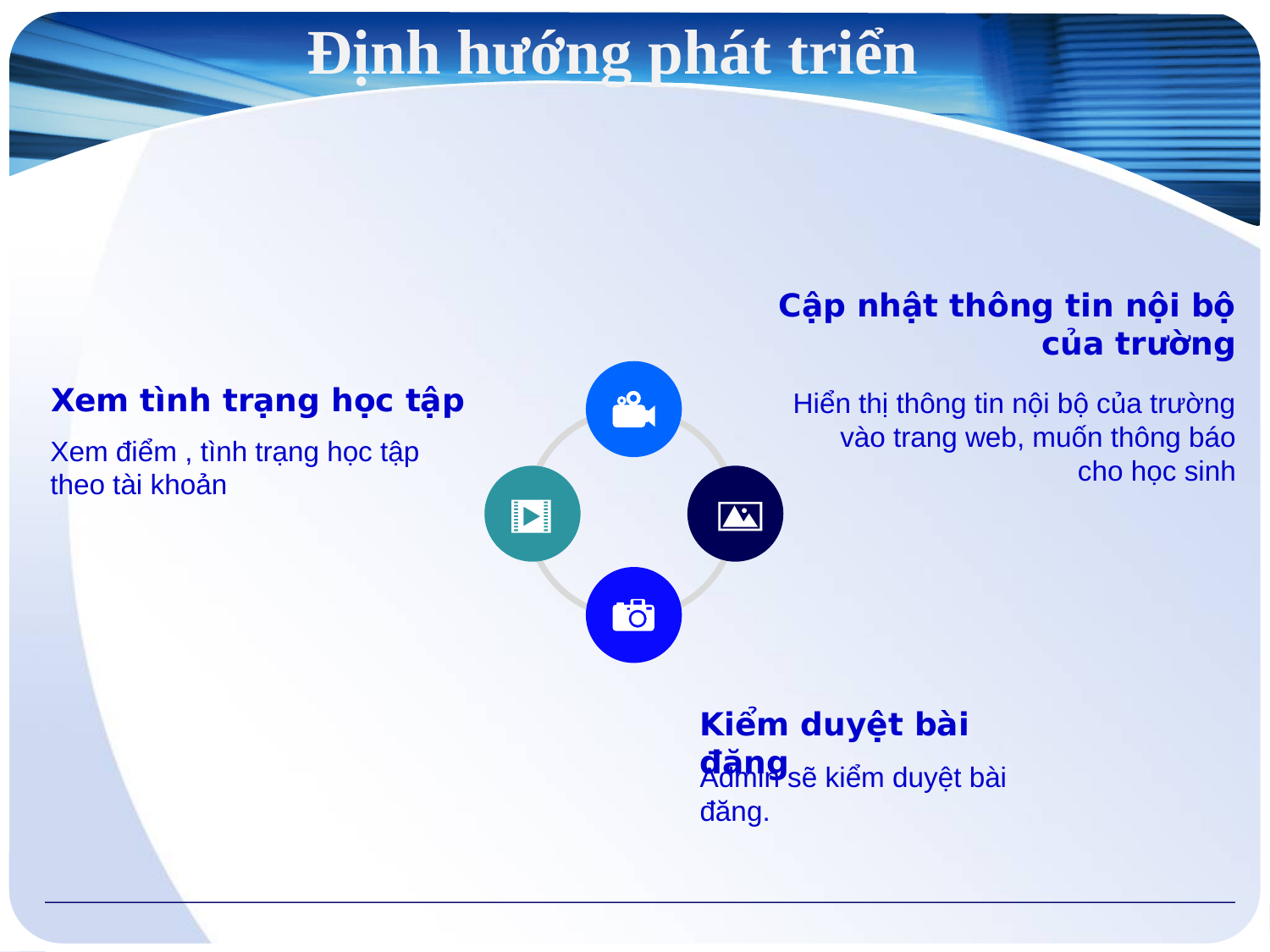

# Định hướng phát triển
Cập nhật thông tin nội bộ của trường
Hiển thị thông tin nội bộ của trường vào trang web, muốn thông báo cho học sinh

Xem tình trạng học tập
Xem điểm , tình trạng học tập theo tài khoản

Kiểm duyệt bài đăng
Admin sẽ kiểm duyệt bài đăng.